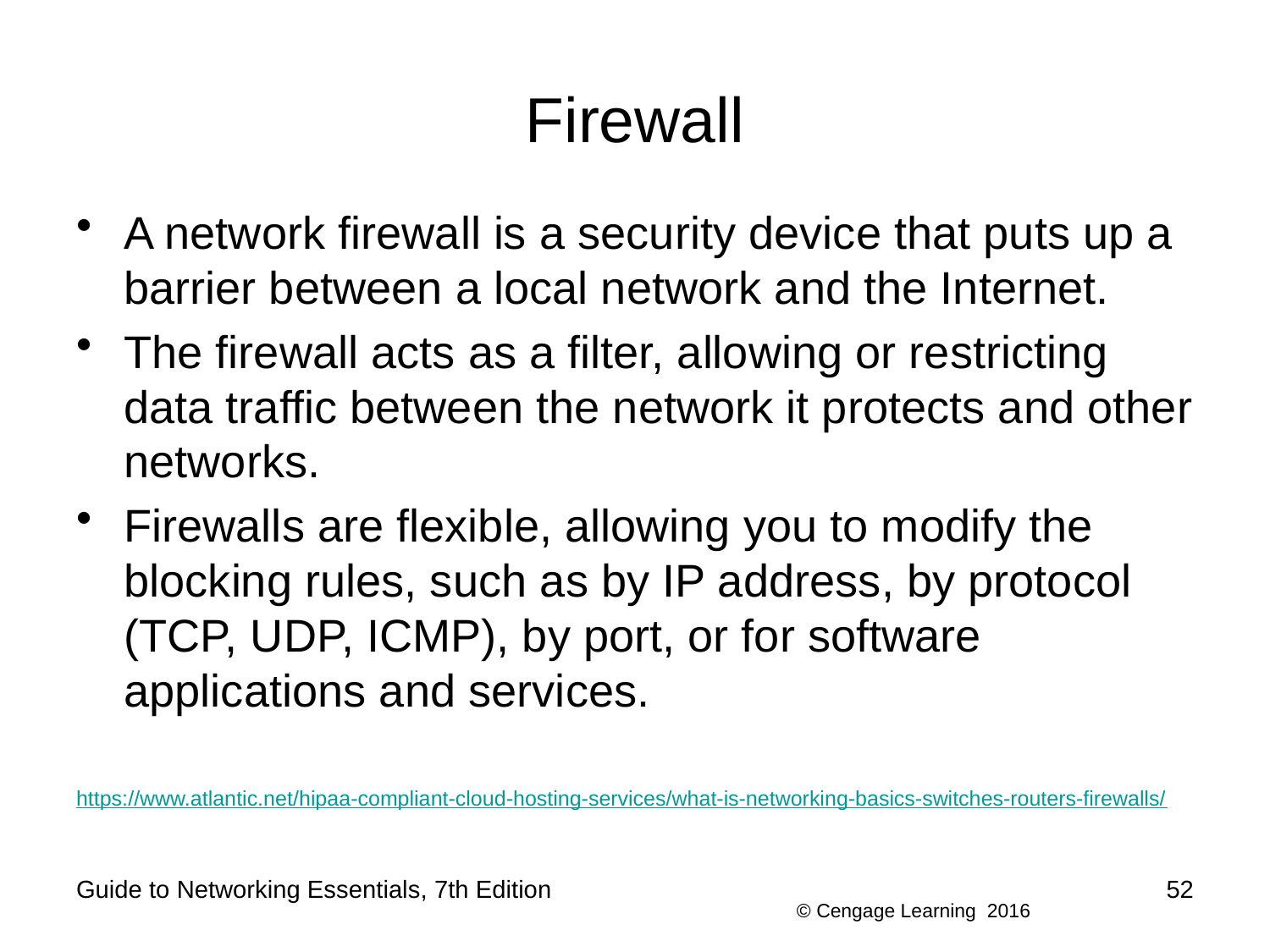

# Firewall
A network firewall is a security device that puts up a barrier between a local network and the Internet.
The firewall acts as a filter, allowing or restricting data traffic between the network it protects and other networks.
Firewalls are flexible, allowing you to modify the blocking rules, such as by IP address, by protocol (TCP, UDP, ICMP), by port, or for software applications and services.

https://www.atlantic.net/hipaa-compliant-cloud-hosting-services/what-is-networking-basics-switches-routers-firewalls/
Guide to Networking Essentials, 7th Edition
52